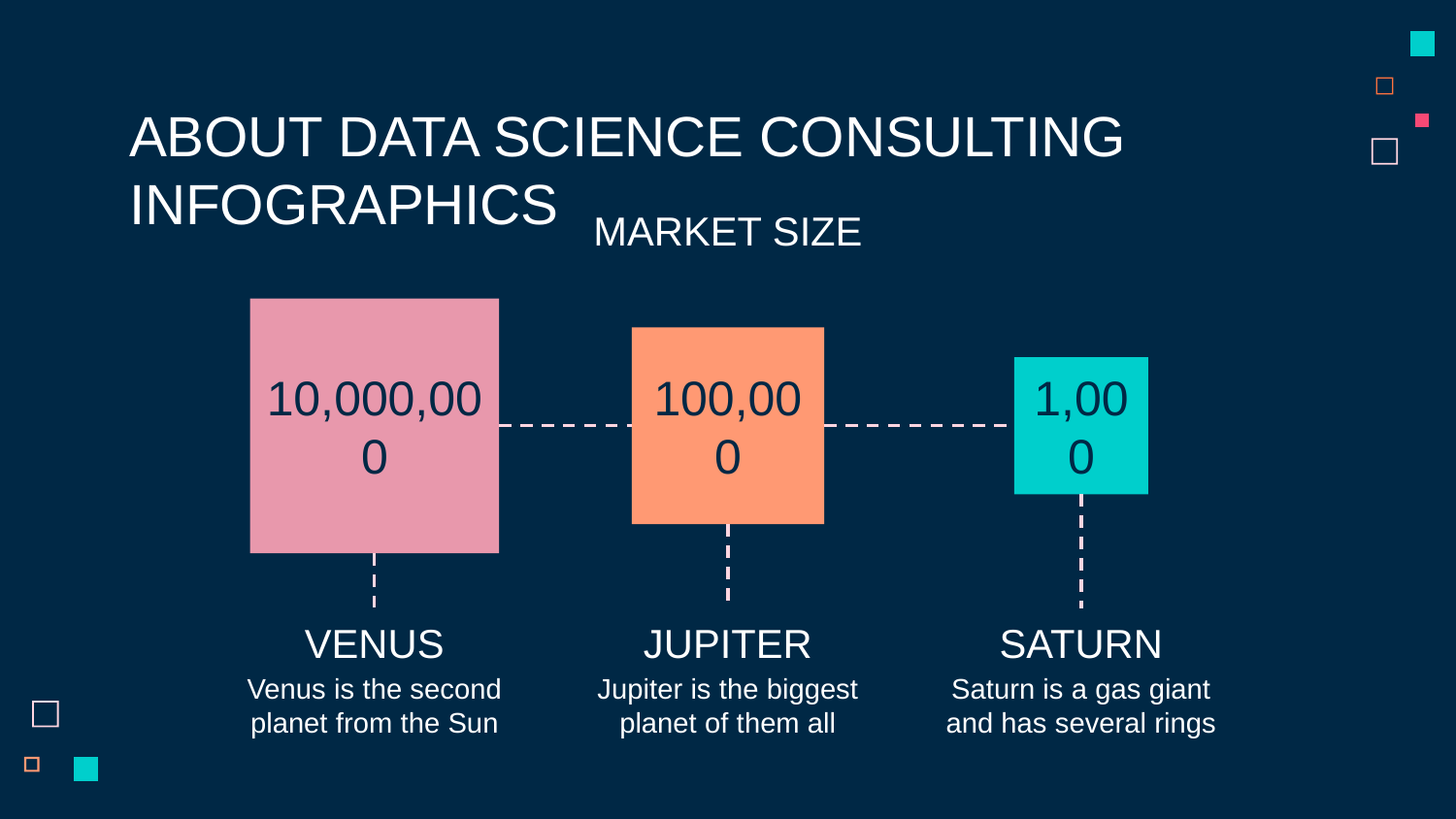

# ABOUT DATA SCIENCE CONSULTING INFOGRAPHICS

MARKET SIZE
10,000,000
100,000
1,000
VENUS
Venus is the second planet from the Sun
JUPITER
Jupiter is the biggest planet of them all
SATURN
Saturn is a gas giant and has several rings